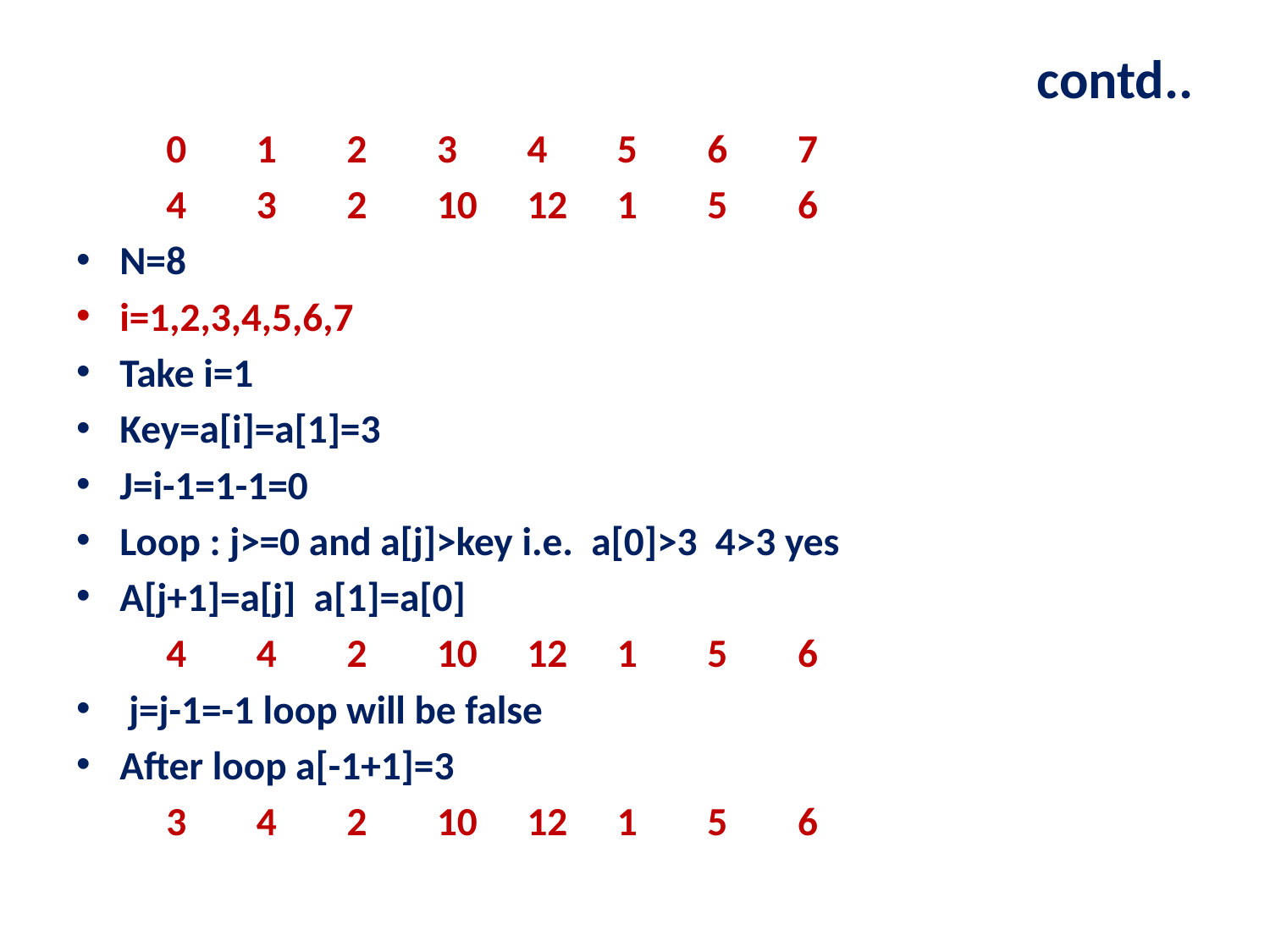

# contd..
	0	1	2	3	4	5	6	7
	4	3	2	10	12	1	5	6
N=8
i=1,2,3,4,5,6,7
Take i=1
Key=a[i]=a[1]=3
J=i-1=1-1=0
Loop : j>=0 and a[j]>key i.e.  a[0]>3  4>3 yes
A[j+1]=a[j]  a[1]=a[0]
      	4	4	2	10	12	1	5	6
 j=j-1=-1 loop will be false
After loop a[-1+1]=3
	3	4	2	10	12	1	5	6